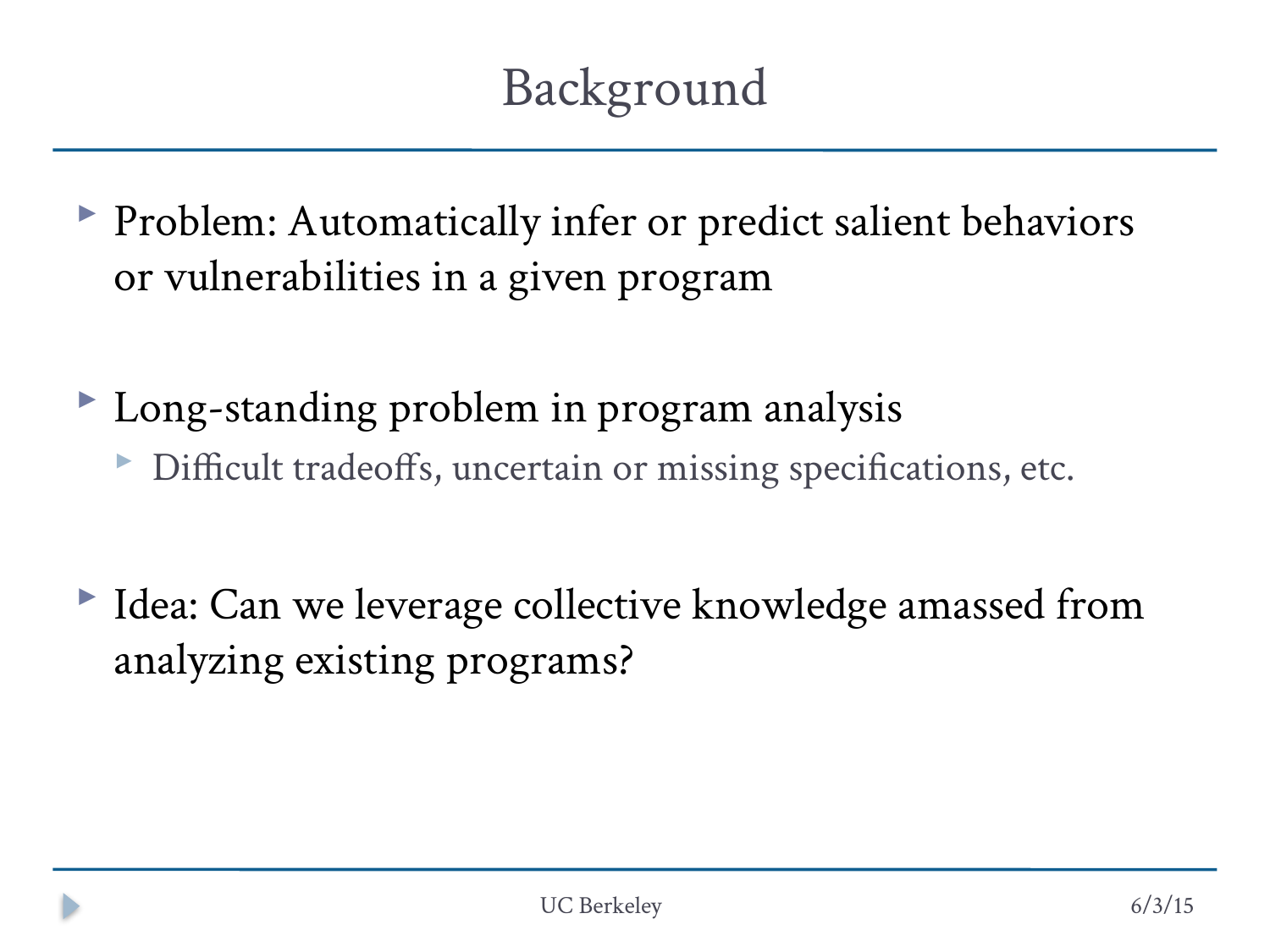

# Background
Problem: Automatically infer or predict salient behaviors
or vulnerabilities in a given program

Long-standing problem in program analysis
Difficult tradeoffs, uncertain or missing specifications, etc.

Idea: Can we leverage collective knowledge amassed from analyzing existing programs?
UC Berkeley
6/3/15